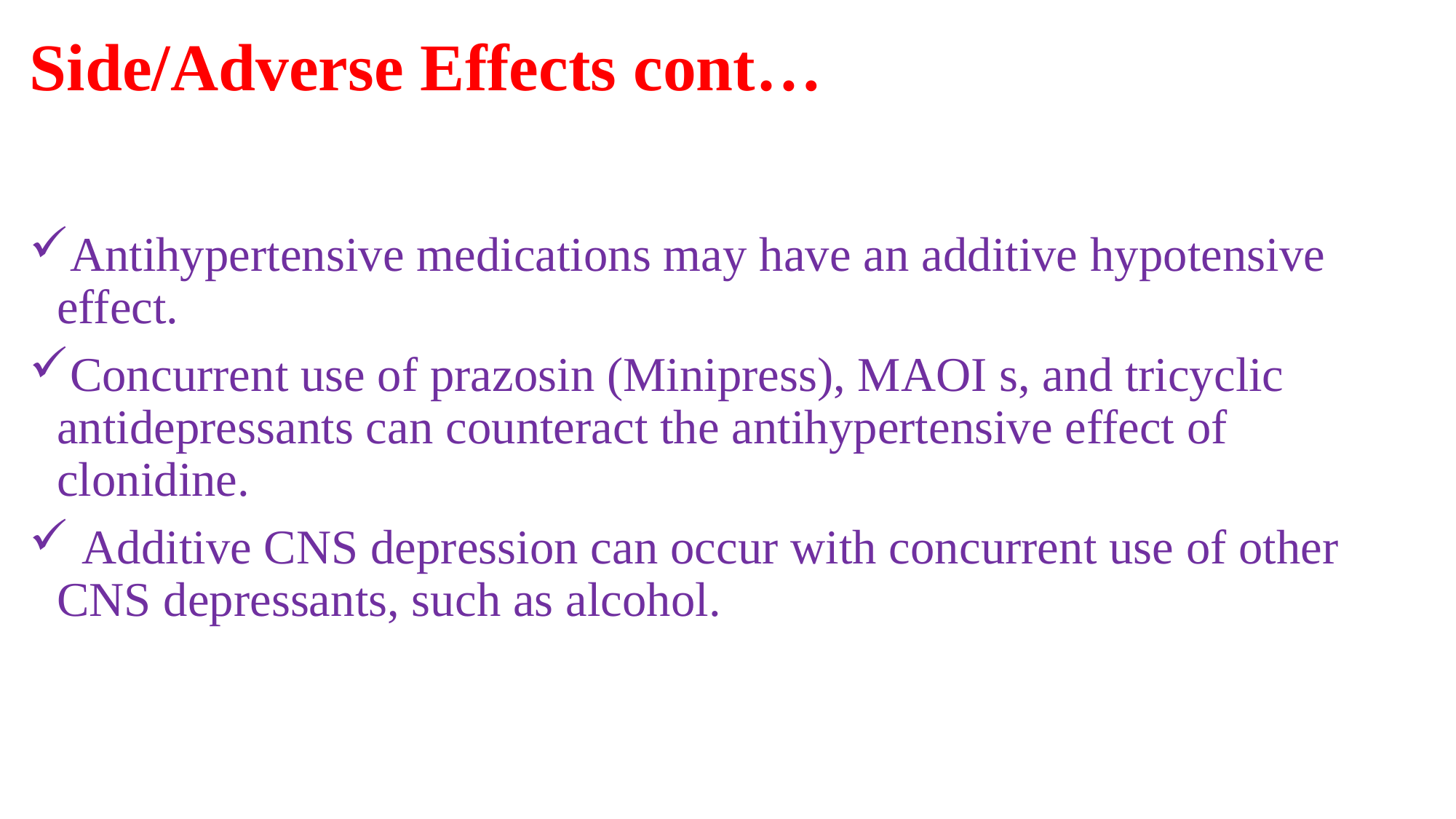

# Side/Adverse Effects cont…
Antihypertensive medications may have an additive hypotensive effect.
Concurrent use of prazosin (Minipress), MAOI s, and tricyclic antidepressants can counteract the antihypertensive effect of clonidine.
 Additive CNS depression can occur with concurrent use of other CNS depressants, such as alcohol.